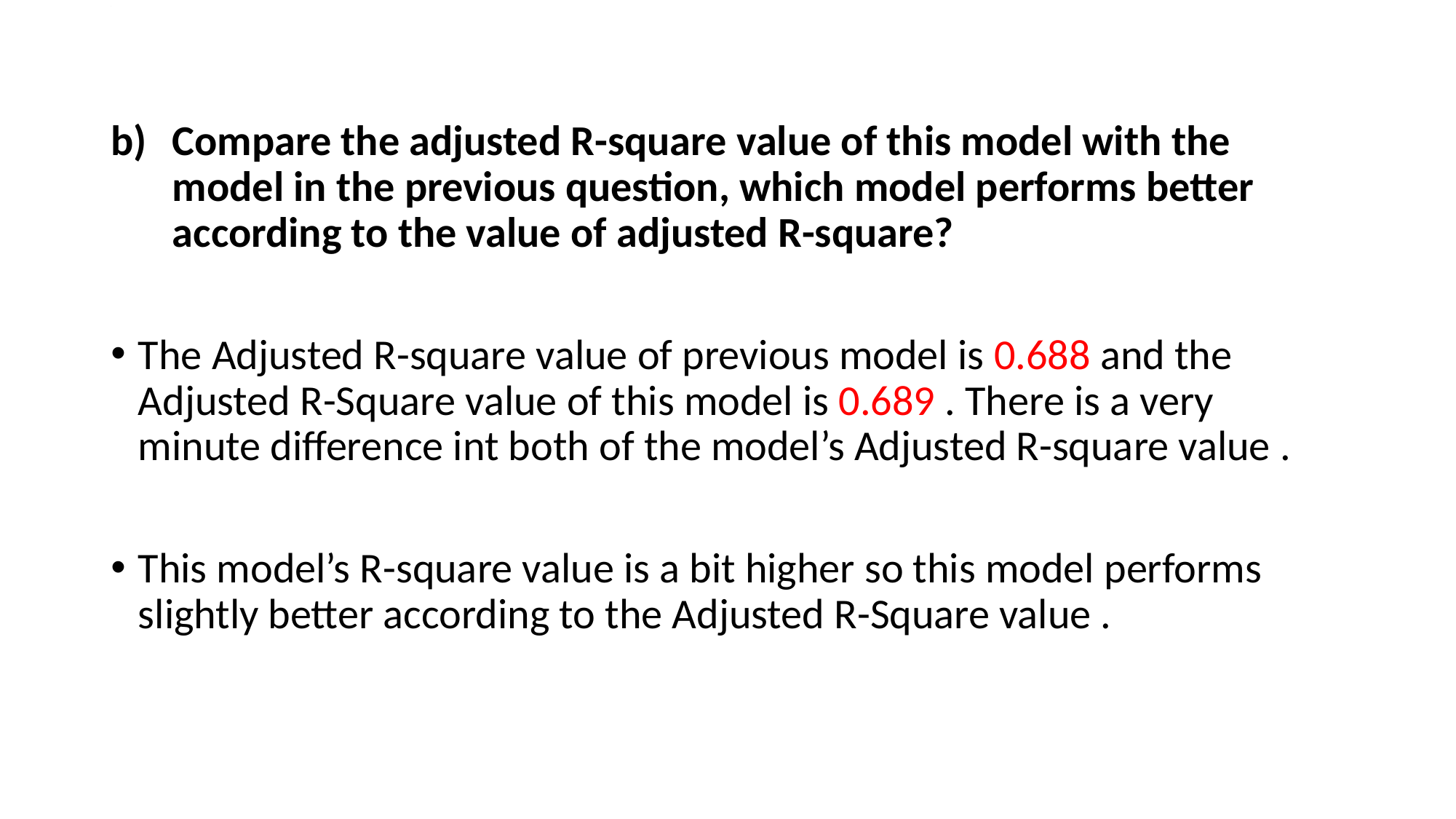

# .

Compare the adjusted R-square value of this model with the model in the previous question, which model performs better according to the value of adjusted R-square?

The Adjusted R-square value of previous model is 0.688 and the Adjusted R-Square value of this model is 0.689 . There is a very minute difference int both of the model’s Adjusted R-square value .

This model’s R-square value is a bit higher so this model performs slightly better according to the Adjusted R-Square value .